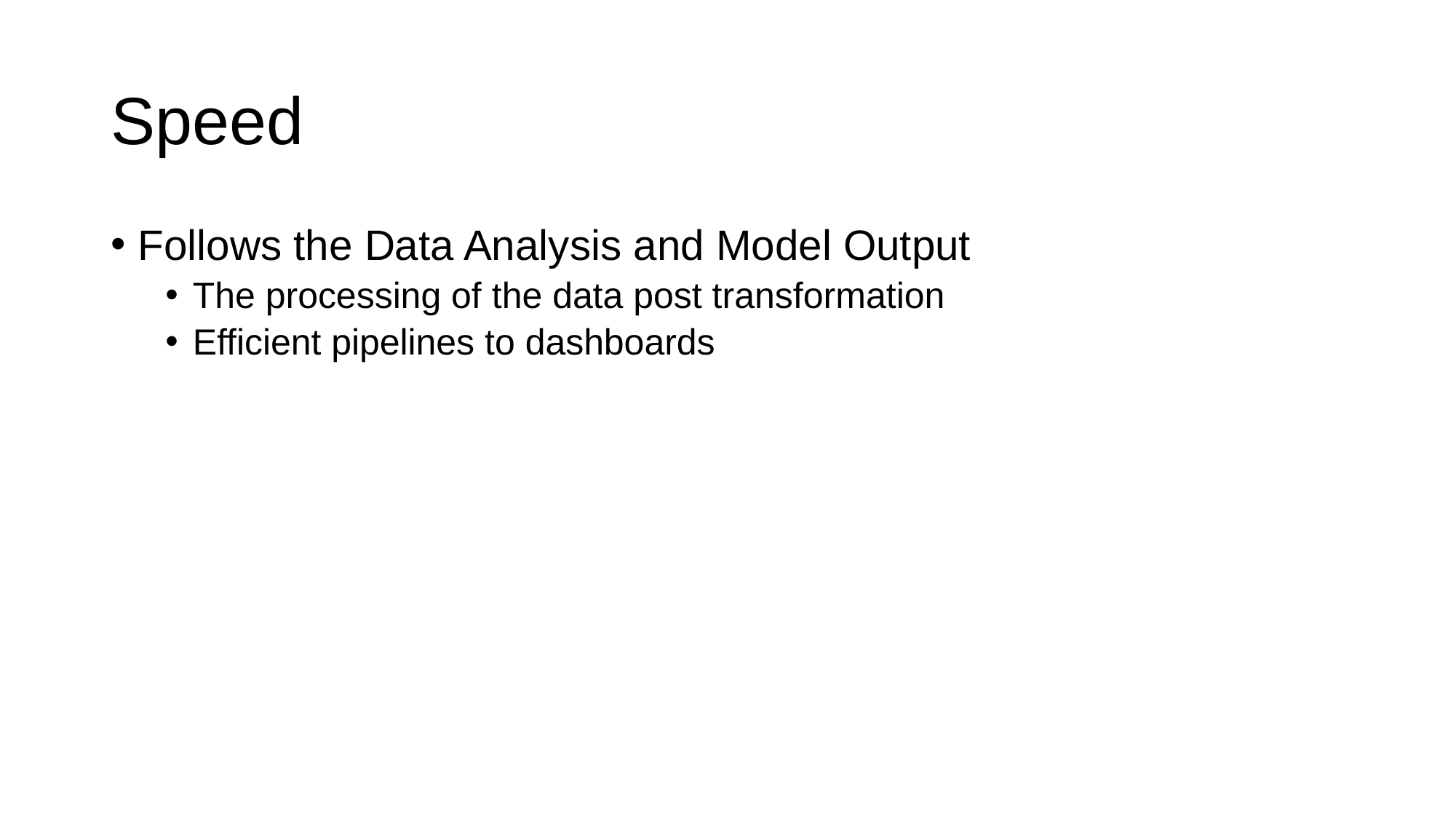

# Speed
Follows the Data Analysis and Model Output
The processing of the data post transformation
Efficient pipelines to dashboards